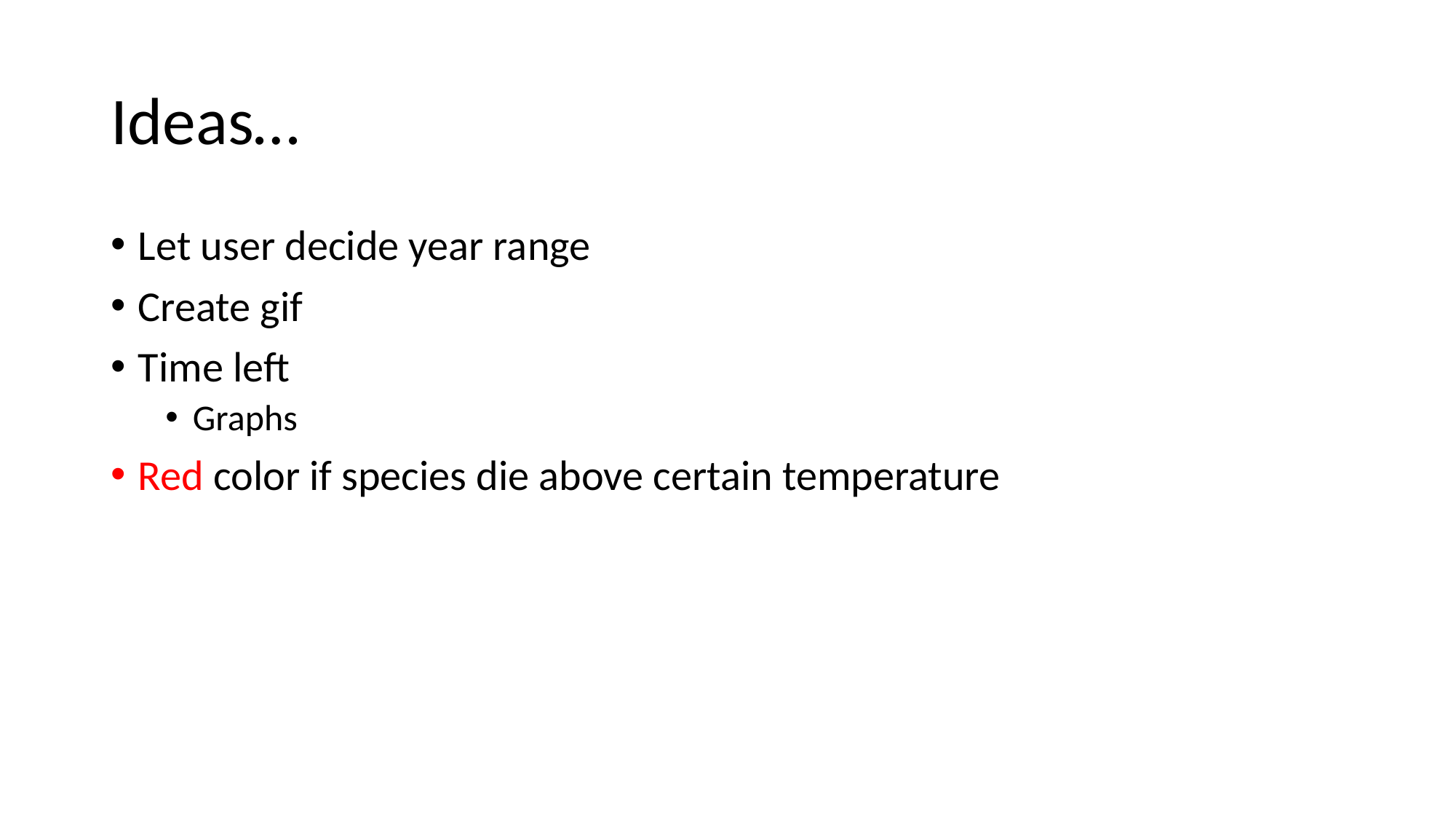

# Ideas…
Let user decide year range
Create gif
Time left
Graphs
Red color if species die above certain temperature